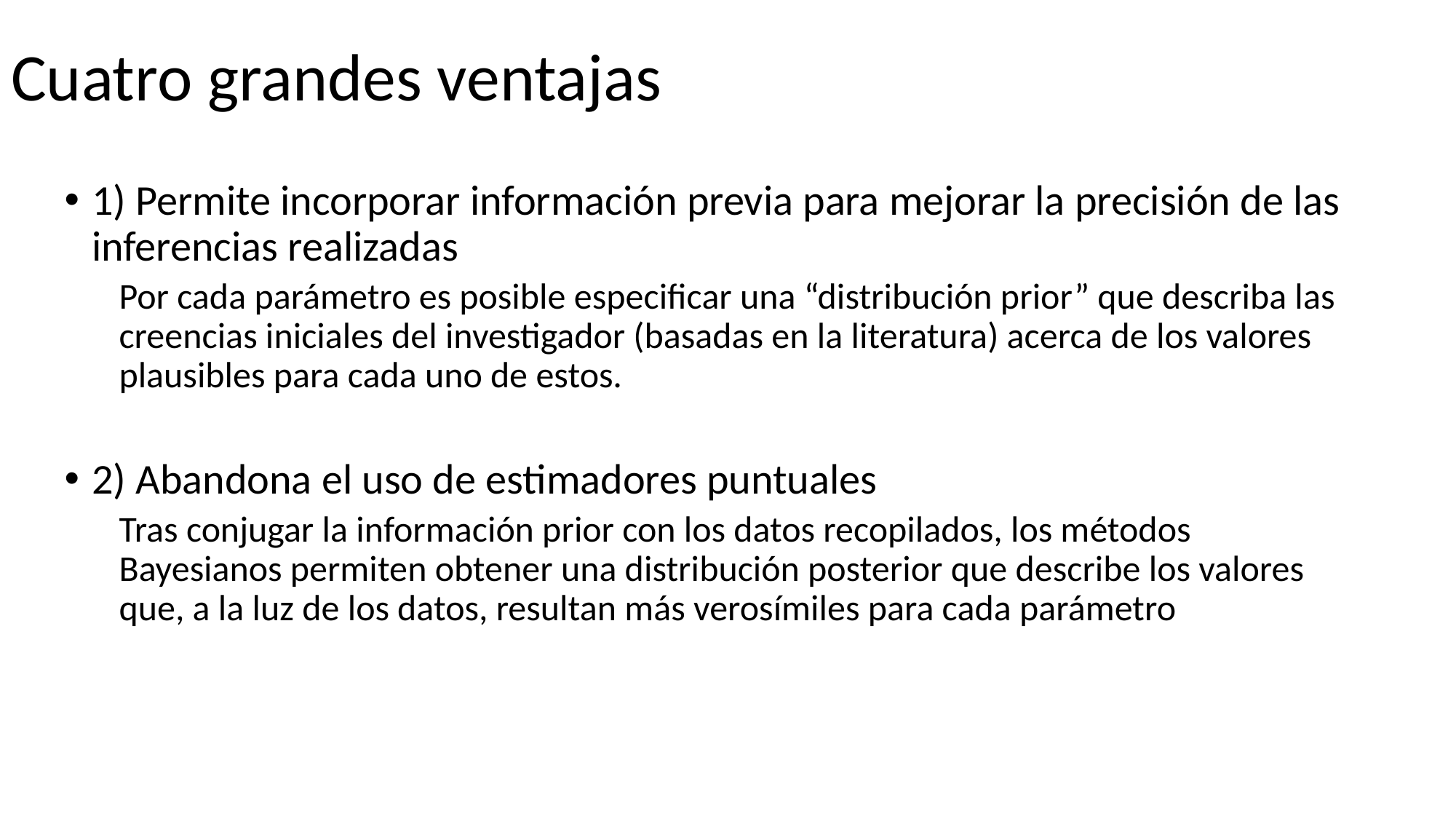

# Cuatro grandes ventajas
1) Permite incorporar información previa para mejorar la precisión de las inferencias realizadas
Por cada parámetro es posible especificar una “distribución prior” que describa las creencias iniciales del investigador (basadas en la literatura) acerca de los valores plausibles para cada uno de estos.

2) Abandona el uso de estimadores puntuales
Tras conjugar la información prior con los datos recopilados, los métodos Bayesianos permiten obtener una distribución posterior que describe los valores que, a la luz de los datos, resultan más verosímiles para cada parámetro